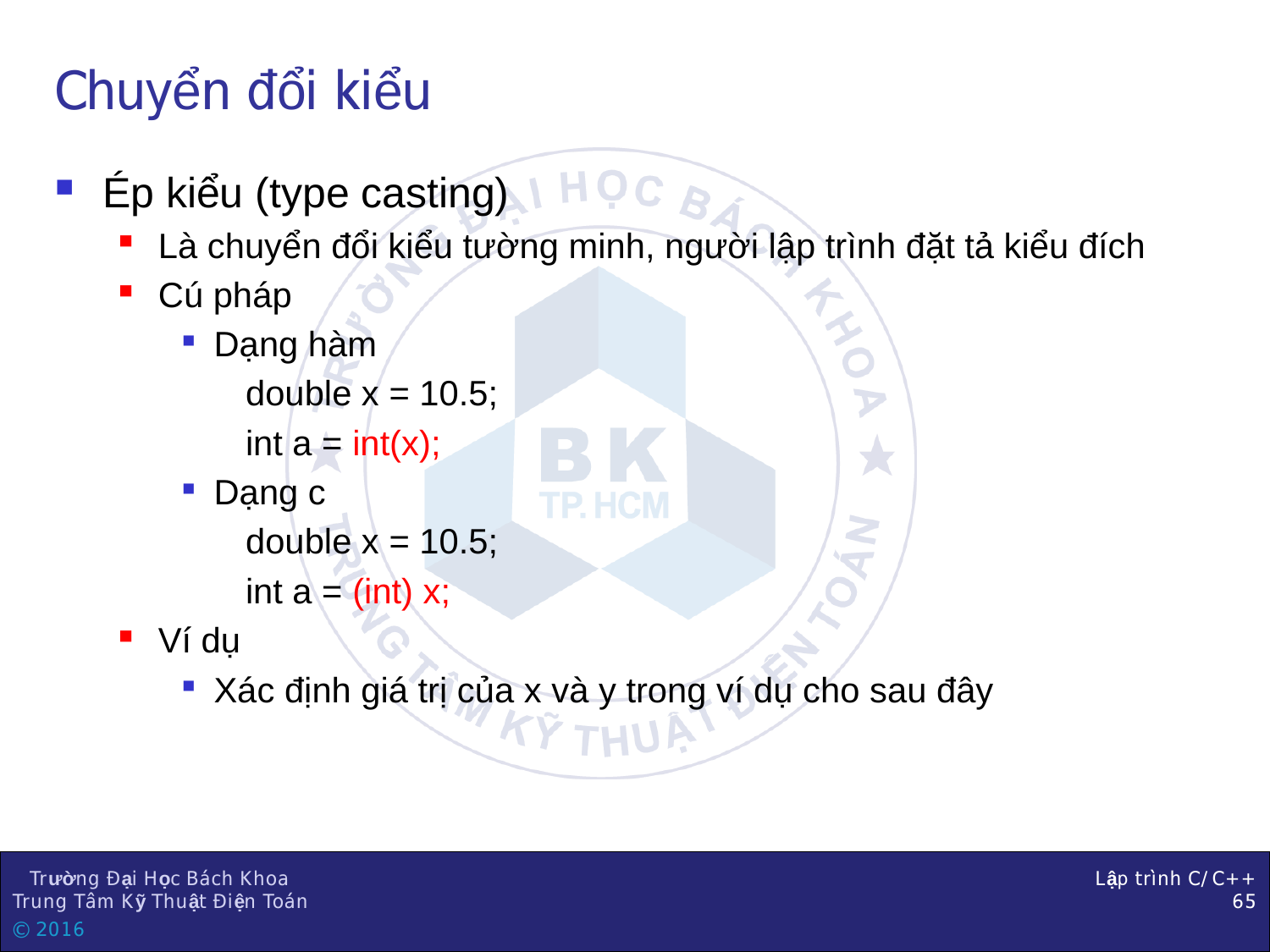

# Chuyển đổi kiểu
Ép kiểu (type casting)
Là chuyển đổi kiểu tường minh, người lập trình đặt tả kiểu đích
Cú pháp
Dạng hàm
double x = 10.5;
int a = int(x);
Dạng c
double x = 10.5;
int a = (int) x;
Ví dụ
Xác định giá trị của x và y trong ví dụ cho sau đây